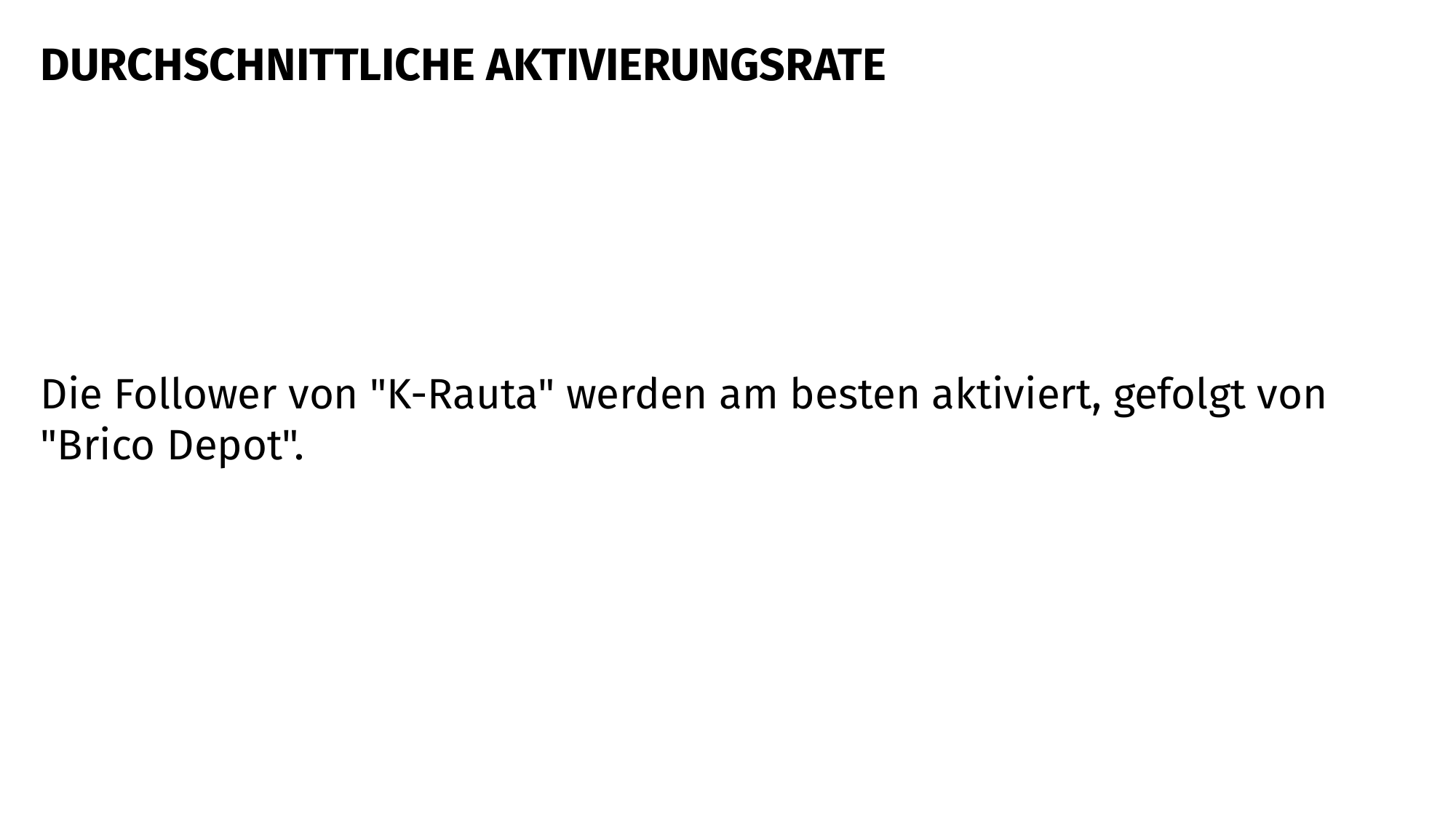

DURCHSCHNITTLICHE AKTIVIERUNGSRATE
Die Follower von "K-Rauta" werden am besten aktiviert, gefolgt von "Brico Depot".